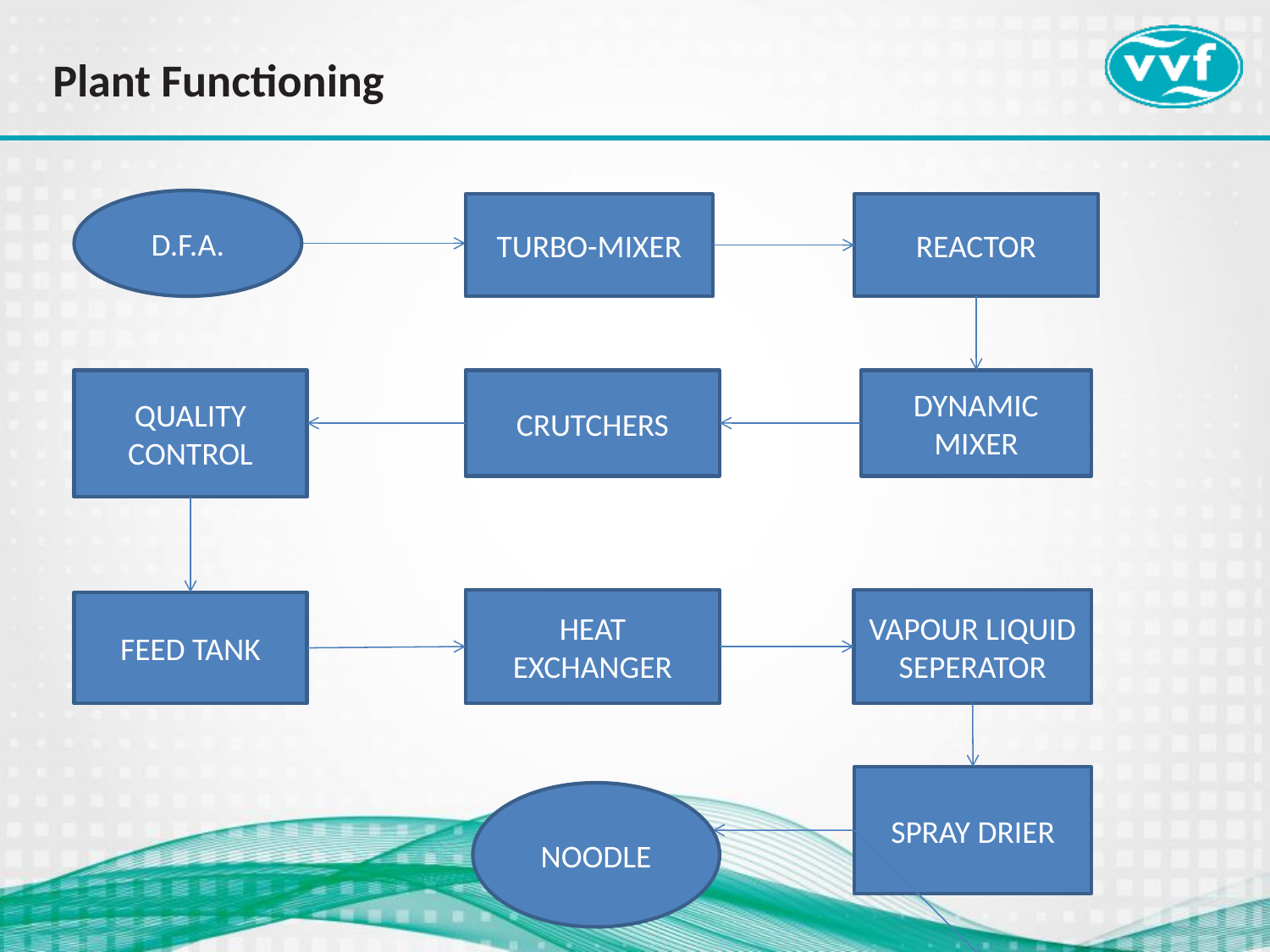

# Plant Functioning
D.F.A.
TURBO-MIXER
REACTOR
QUALITY CONTROL
CRUTCHERS
DYNAMIC MIXER
HEAT EXCHANGER
VAPOUR LIQUID SEPERATOR
FEED TANK
SPRAY DRIER
NOODLE